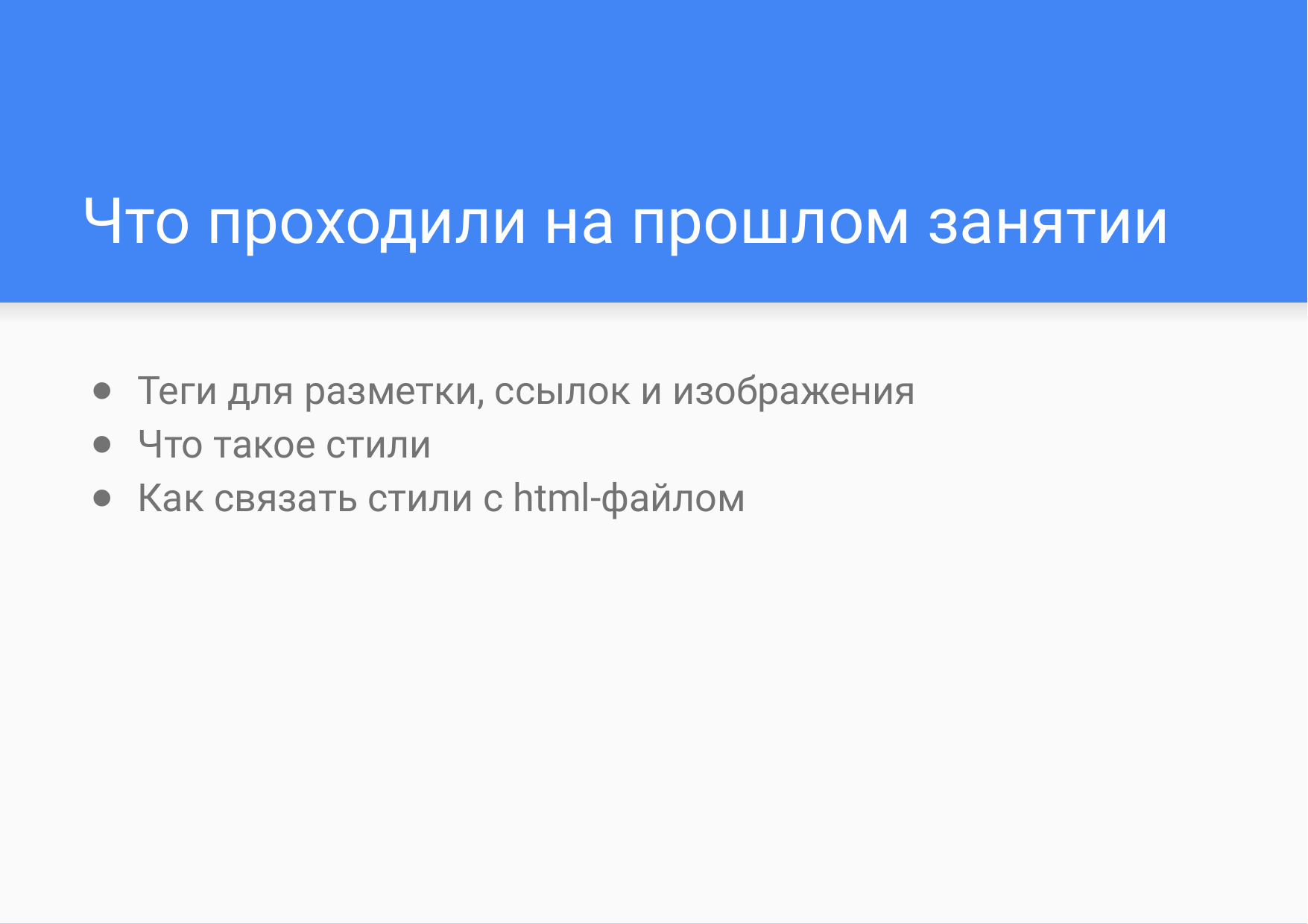

# Что проходили на прошлом занятии
Теги для разметки, ссылок и изображения
Что такое стили
Как связать стили с html-файлом